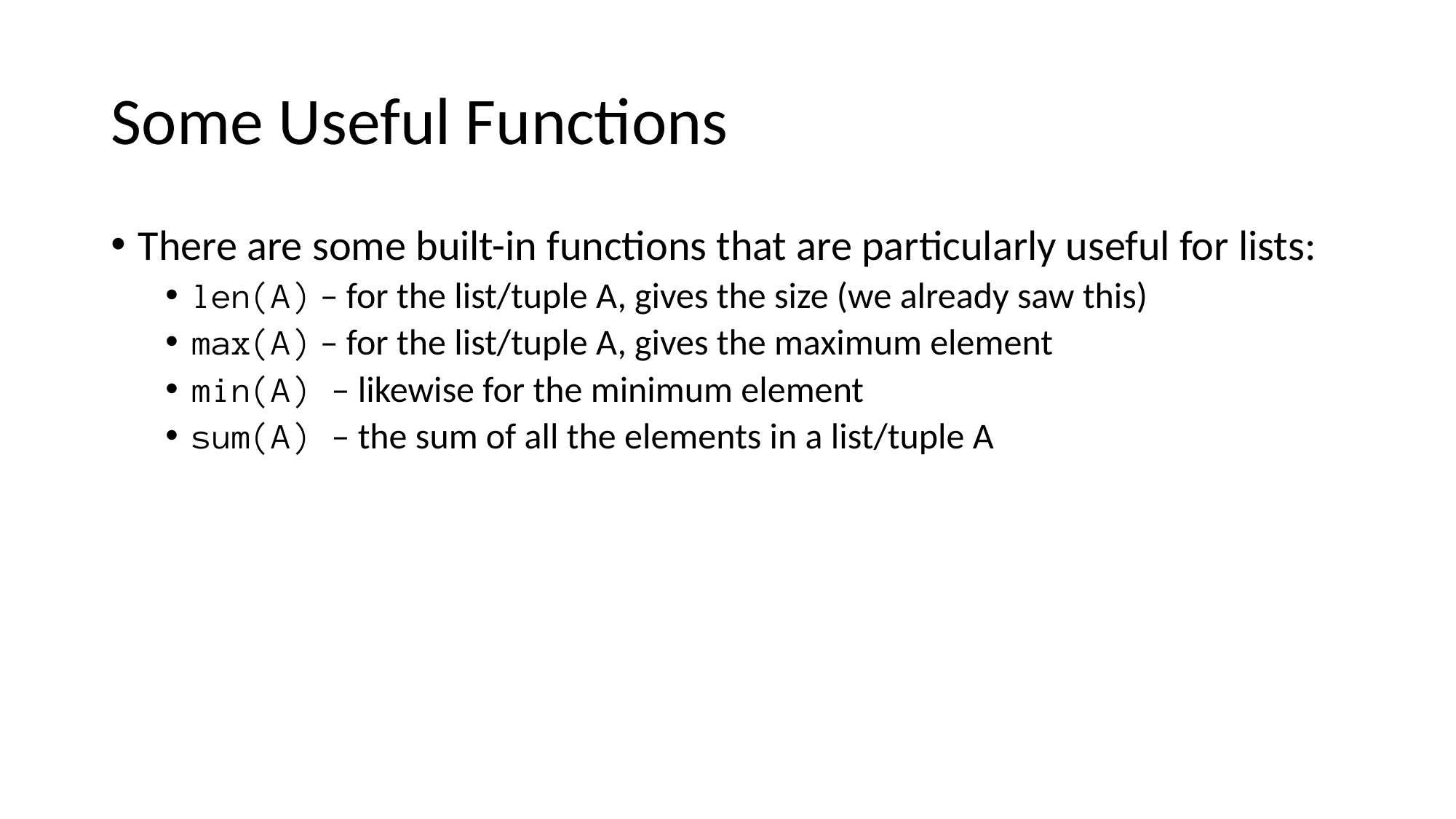

# Some Useful Functions
There are some built-in functions that are particularly useful for lists:
len(A) – for the list/tuple A, gives the size (we already saw this)
max(A) – for the list/tuple A, gives the maximum element
min(A) – likewise for the minimum element
sum(A) – the sum of all the elements in a list/tuple A